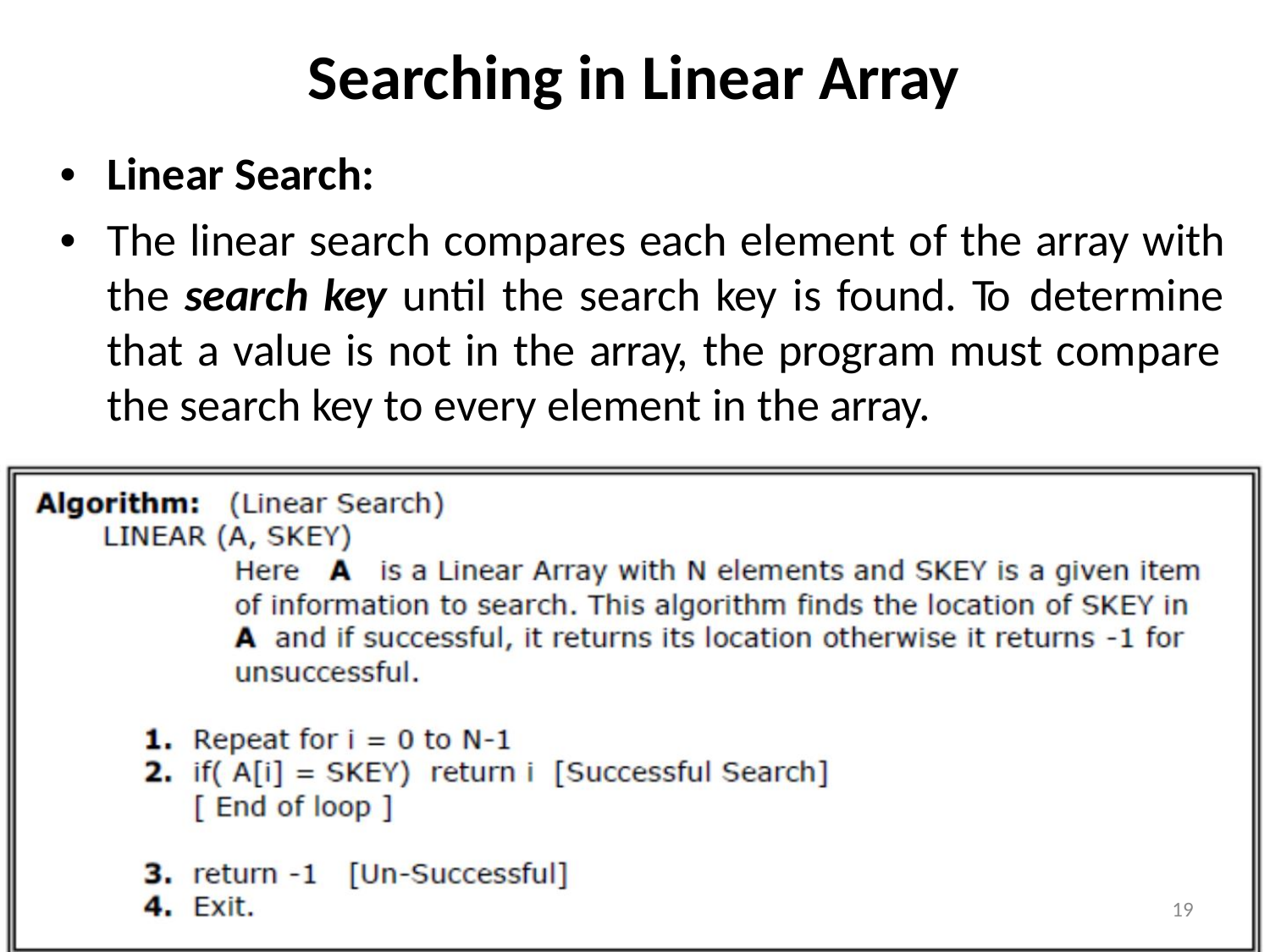

Searching in Linear Array
• Linear Search:
• The linear search compares each element of the array with
the search key until the search key is found. To determine
that a value is not in the array, the program must compare
the search key to every element in the array.
19